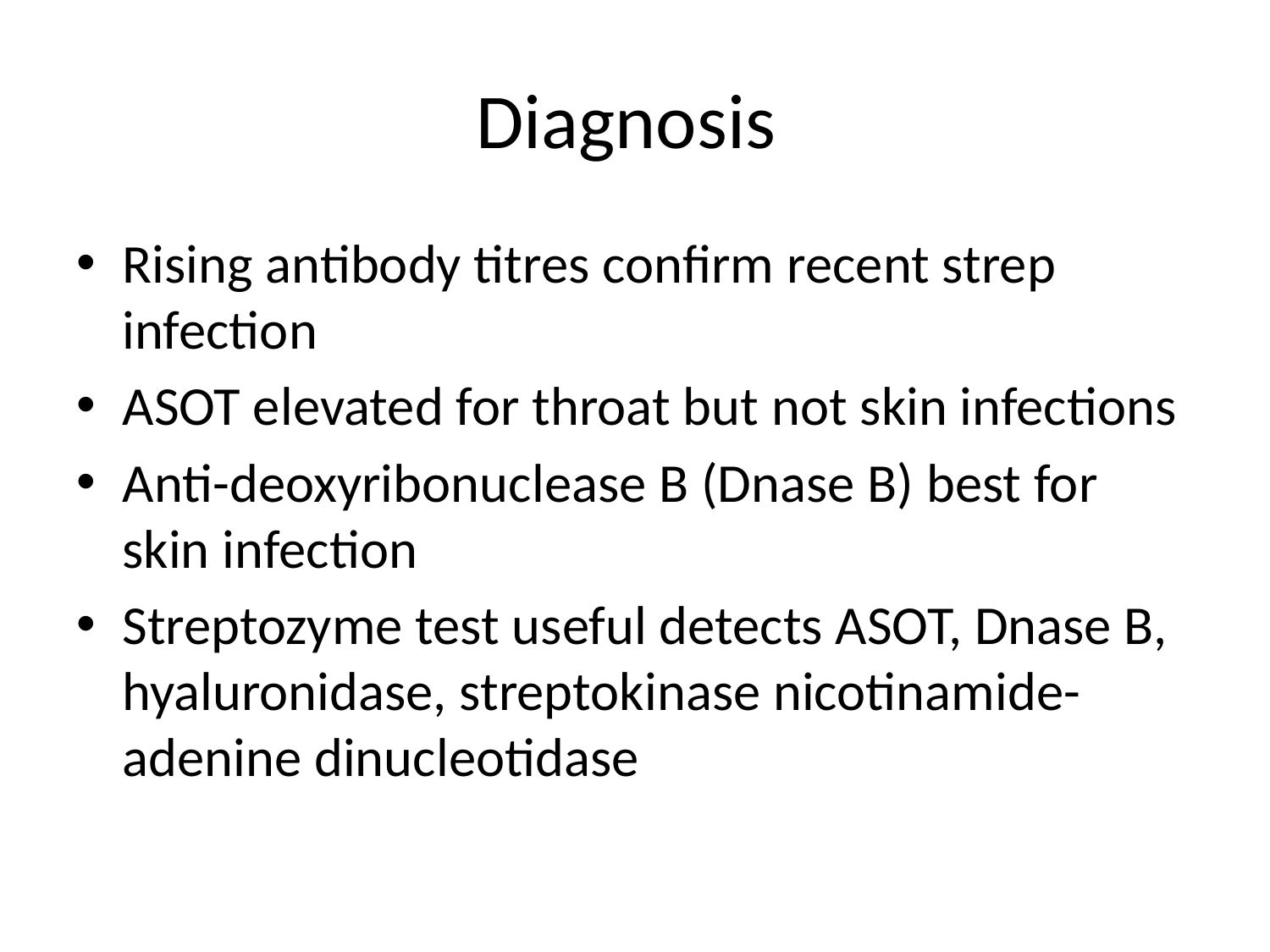

# Diagnosis
Rising antibody titres confirm recent strep infection
ASOT elevated for throat but not skin infections
Anti-deoxyribonuclease B (Dnase B) best for skin infection
Streptozyme test useful detects ASOT, Dnase B, hyaluronidase, streptokinase nicotinamide-adenine dinucleotidase